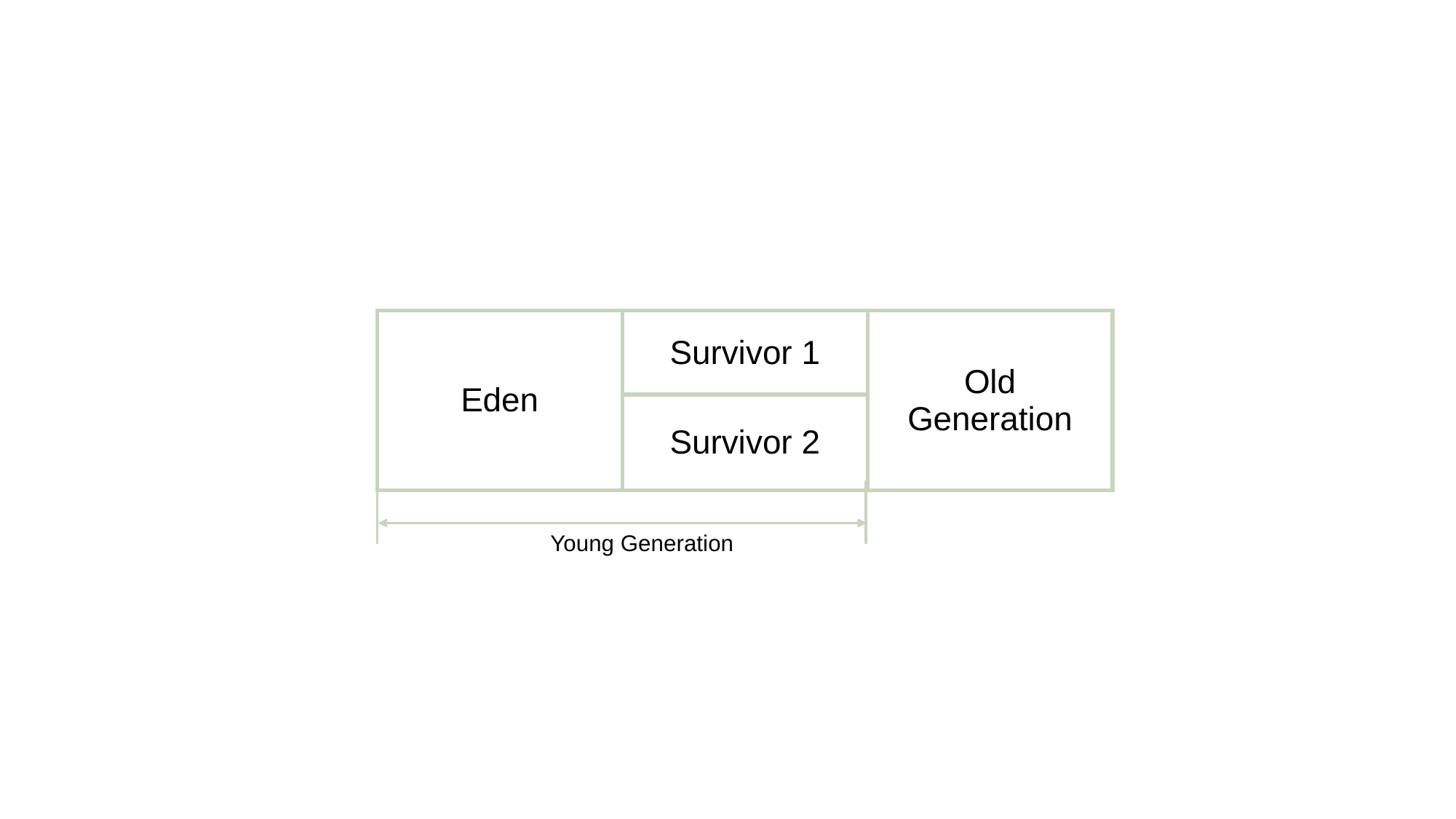

| Eden | Survivor 1 | Old Generation |
| --- | --- | --- |
|  | Survivor 2 |  |
Young Generation